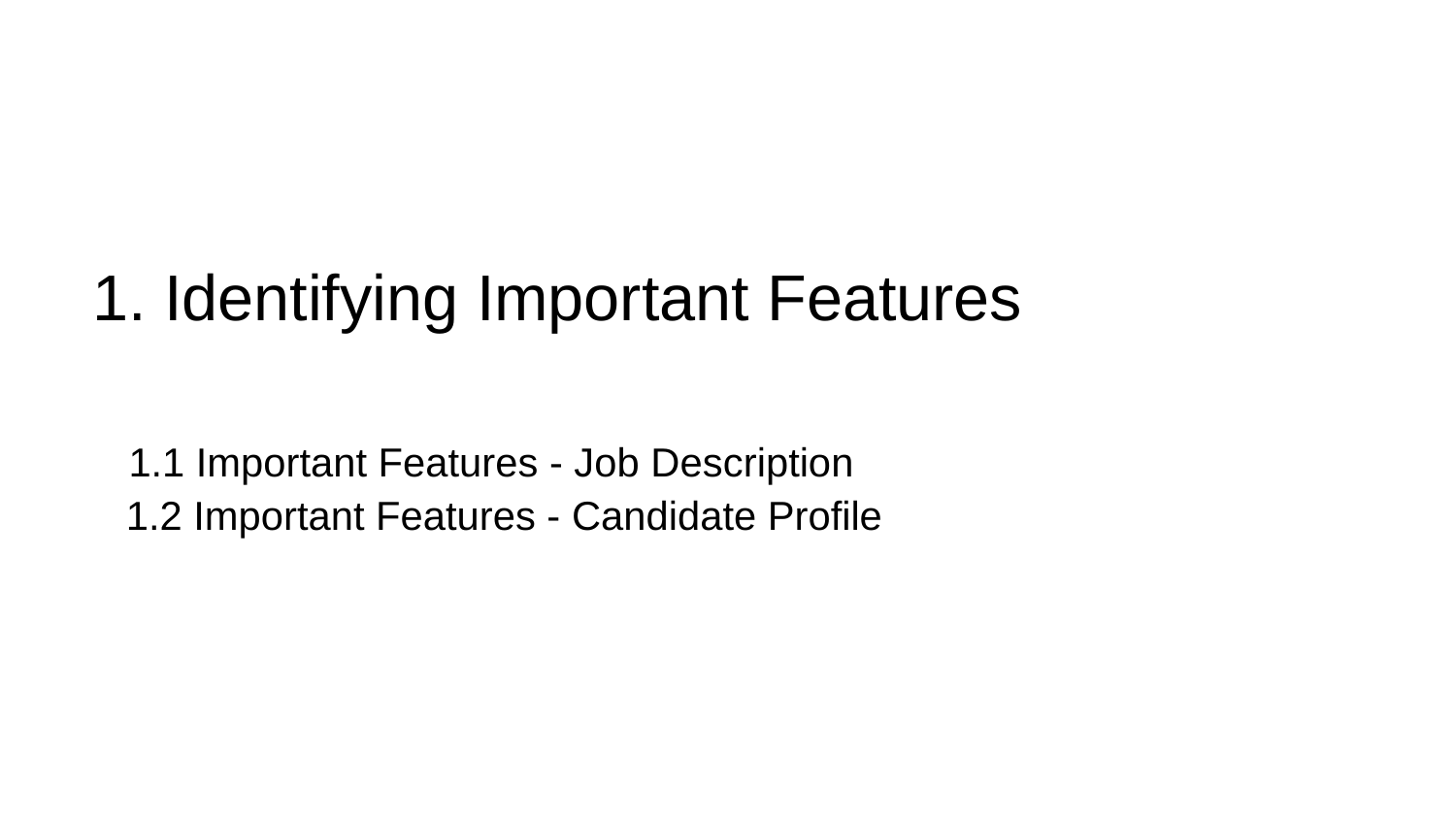

# 1. Identifying Important Features 1.1 Important Features - Job Description 1.2 Important Features - Candidate Profile